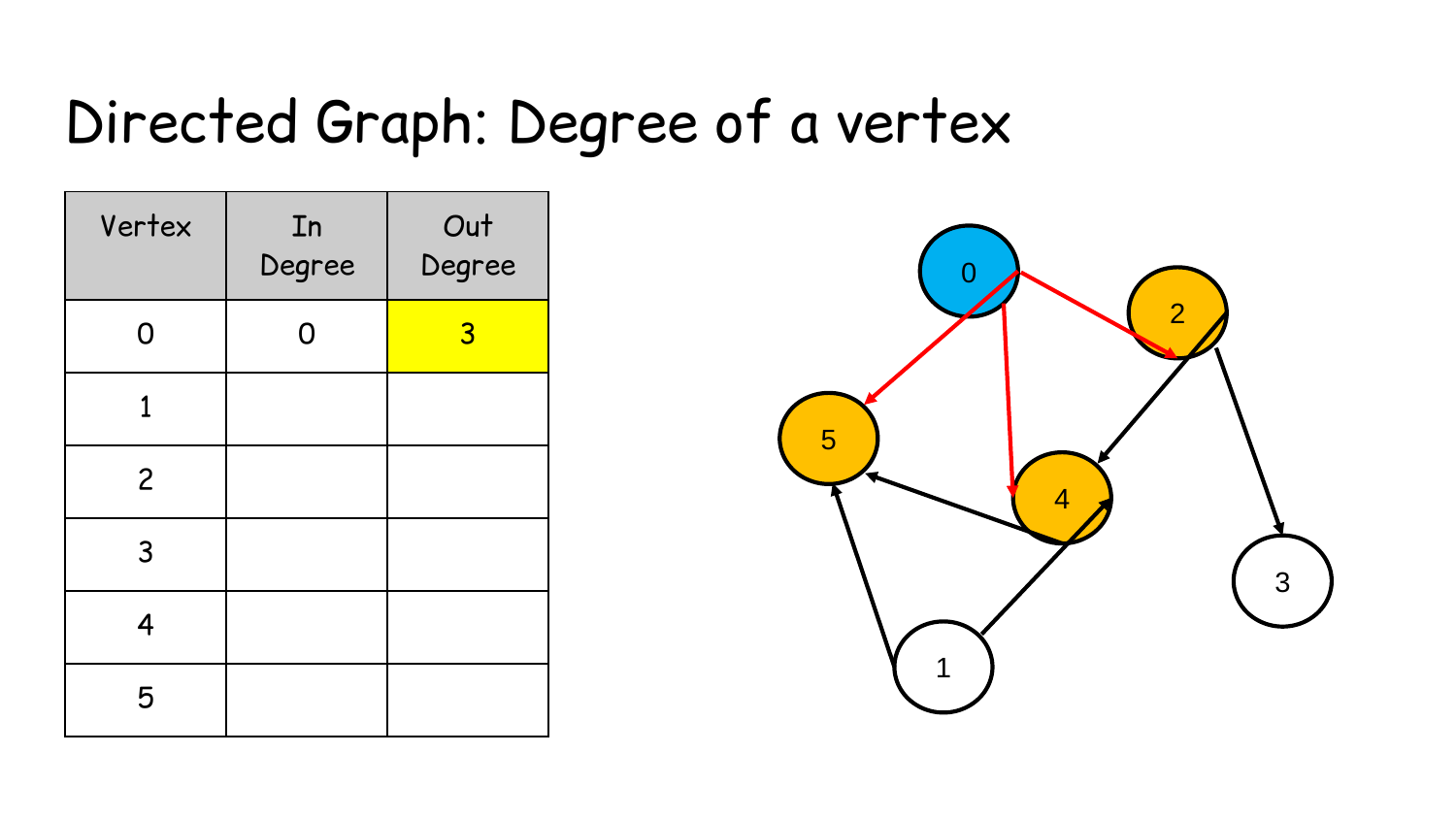

# Directed Graph: Degree of a vertex
| Vertex | In Degree | Out Degree |
| --- | --- | --- |
| 0 | 0 | 3 |
| 1 |  |  |
| 2 |  |  |
| 3 |  |  |
| 4 |  |  |
| 5 |  |  |
0
2
5
4
3
1